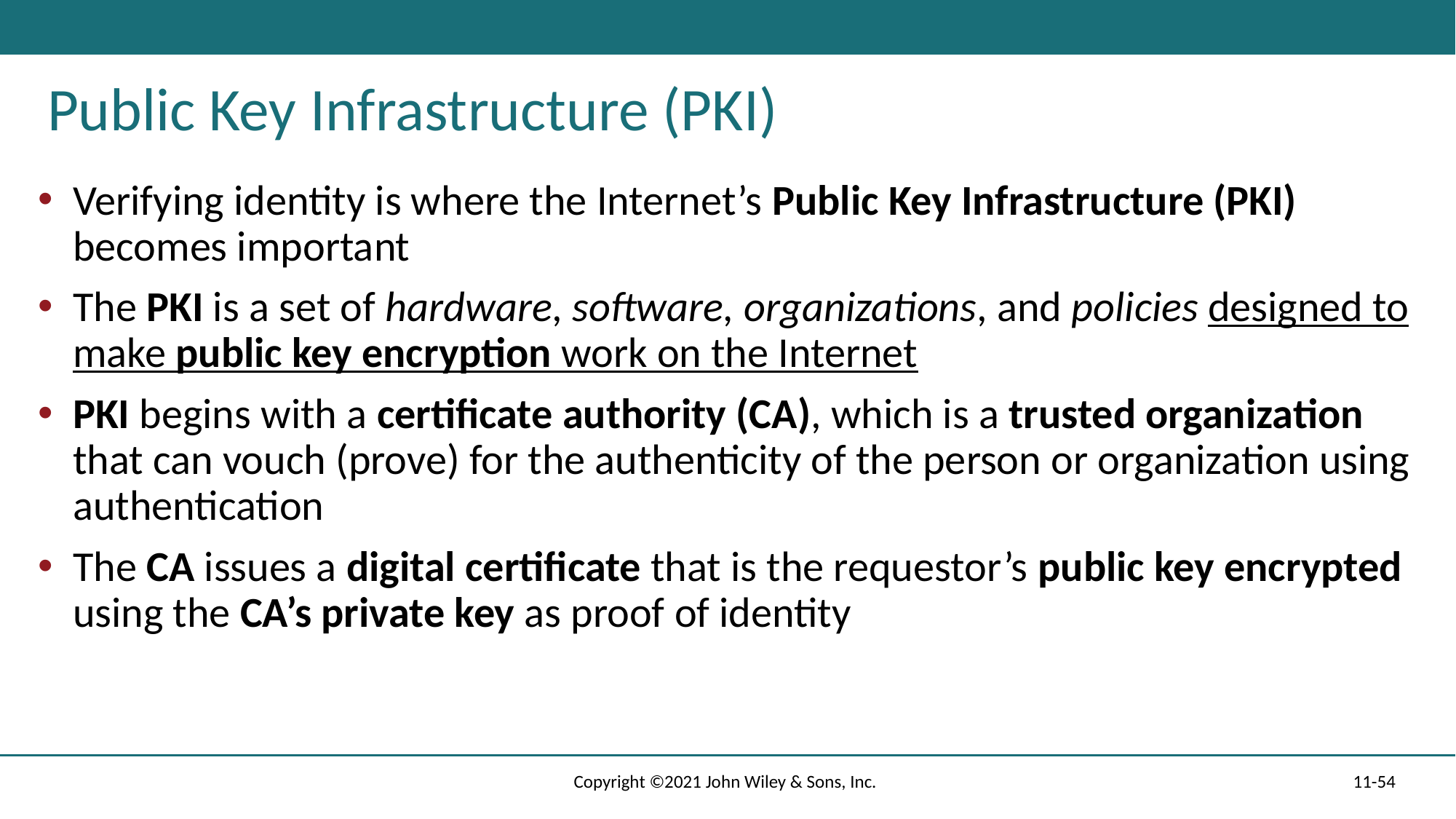

# Public Key Infrastructure (PKI)
Verifying identity is where the Internet’s Public Key Infrastructure (PKI) becomes important
The PKI is a set of hardware, software, organizations, and policies designed to make public key encryption work on the Internet
PKI begins with a certificate authority (CA), which is a trusted organization that can vouch (prove) for the authenticity of the person or organization using authentication
The CA issues a digital certificate that is the requestor’s public key encrypted using the CA’s private key as proof of identity
Copyright ©2021 John Wiley & Sons, Inc.
11-54